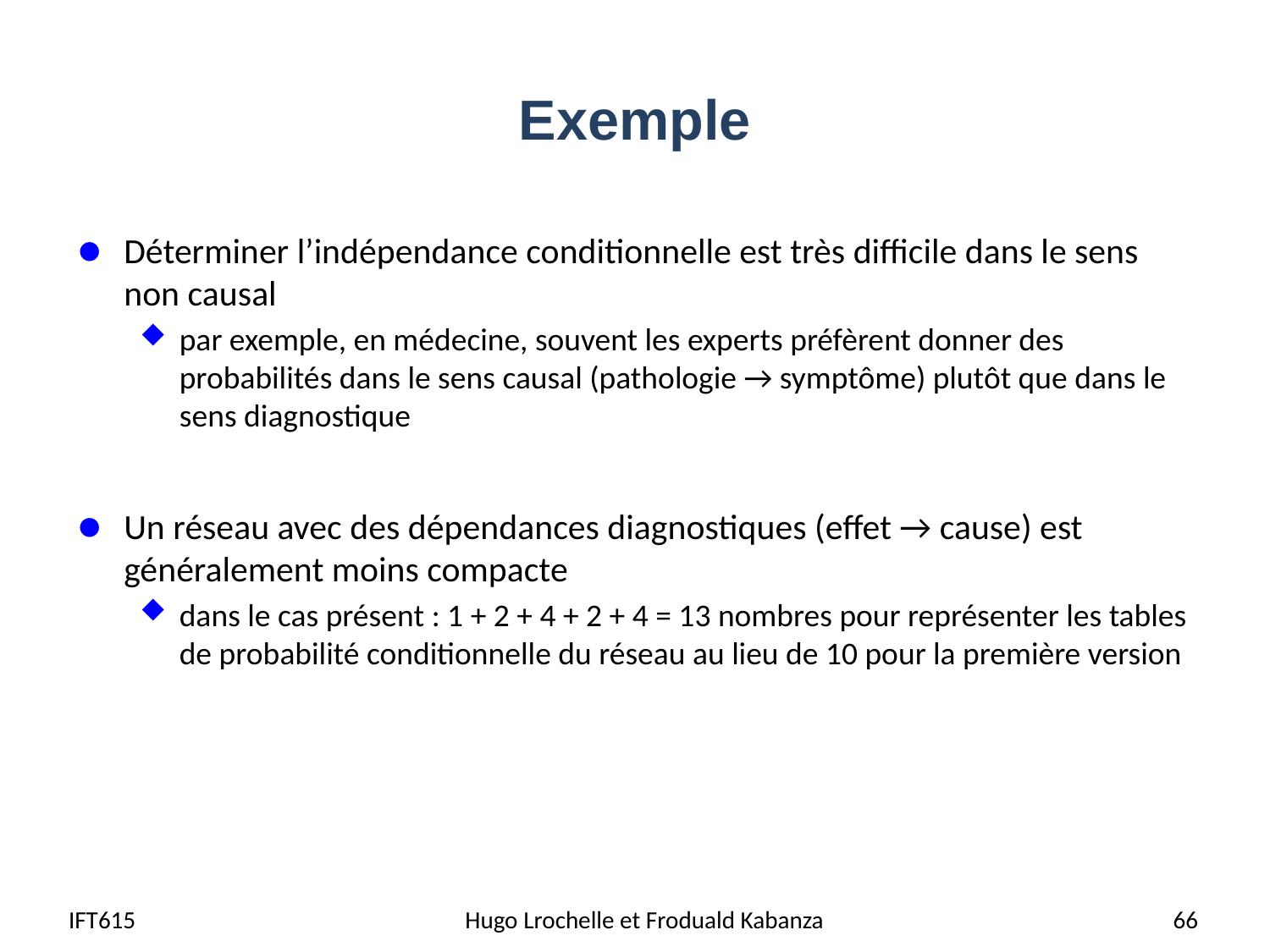

# Exemple
Déterminer l’indépendance conditionnelle est très difficile dans le sens non causal
par exemple, en médecine, souvent les experts préfèrent donner des probabilités dans le sens causal (pathologie → symptôme) plutôt que dans le sens diagnostique

Un réseau avec des dépendances diagnostiques (effet → cause) est généralement moins compacte
dans le cas présent : 1 + 2 + 4 + 2 + 4 = 13 nombres pour représenter les tables de probabilité conditionnelle du réseau au lieu de 10 pour la première version
IFT615
 Hugo Lrochelle et Froduald Kabanza
66